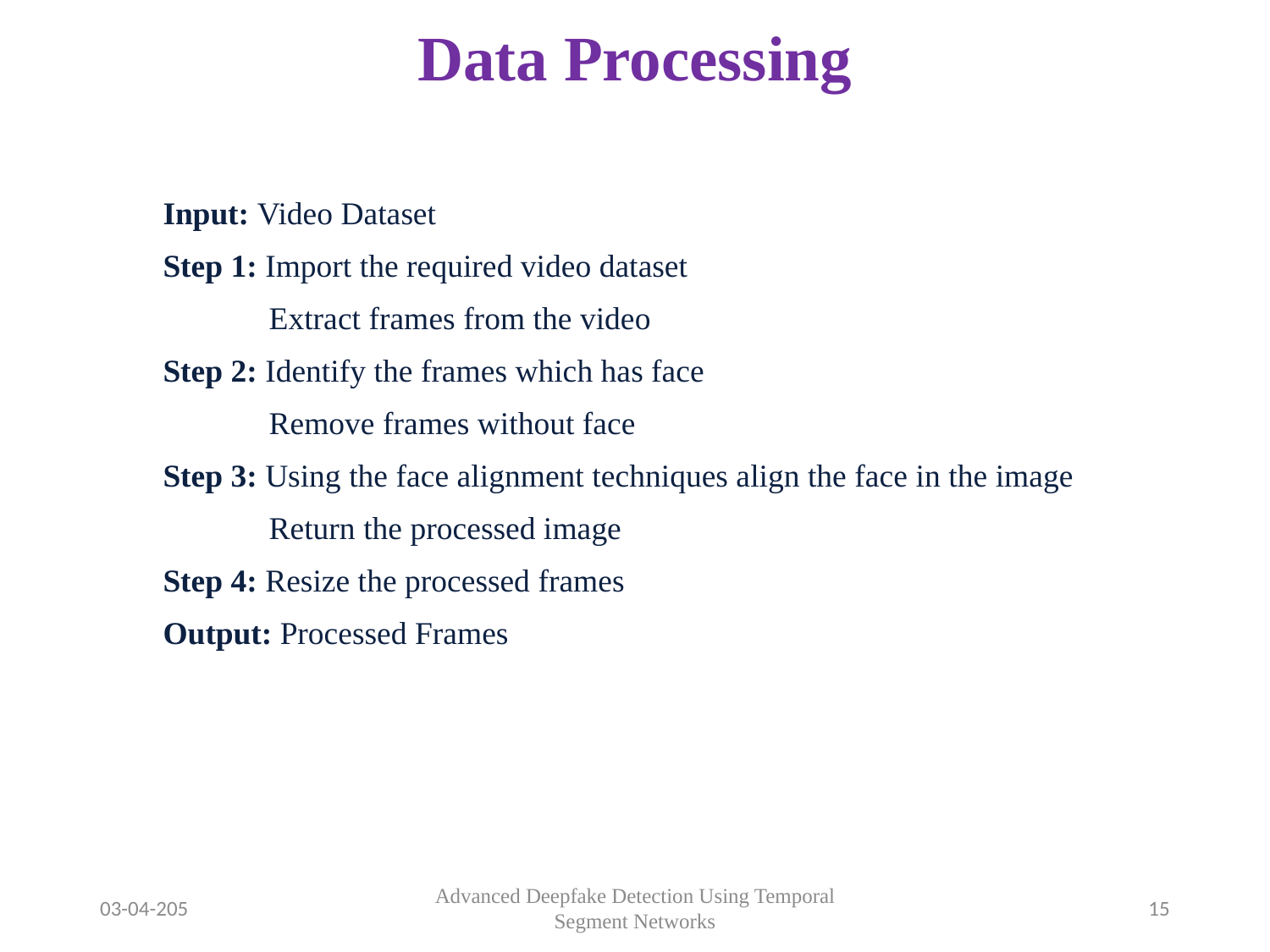

# Data Processing
Input: Video Dataset
Step 1: Import the required video dataset
	          Extract frames from the video
Step 2: Identify the frames which has face
	          Remove frames without face
Step 3: Using the face alignment techniques align the face in the image
	          Return the processed image
Step 4: Resize the processed frames
Output: Processed Frames
03-04-205
Advanced Deepfake Detection Using Temporal Segment Networks
15